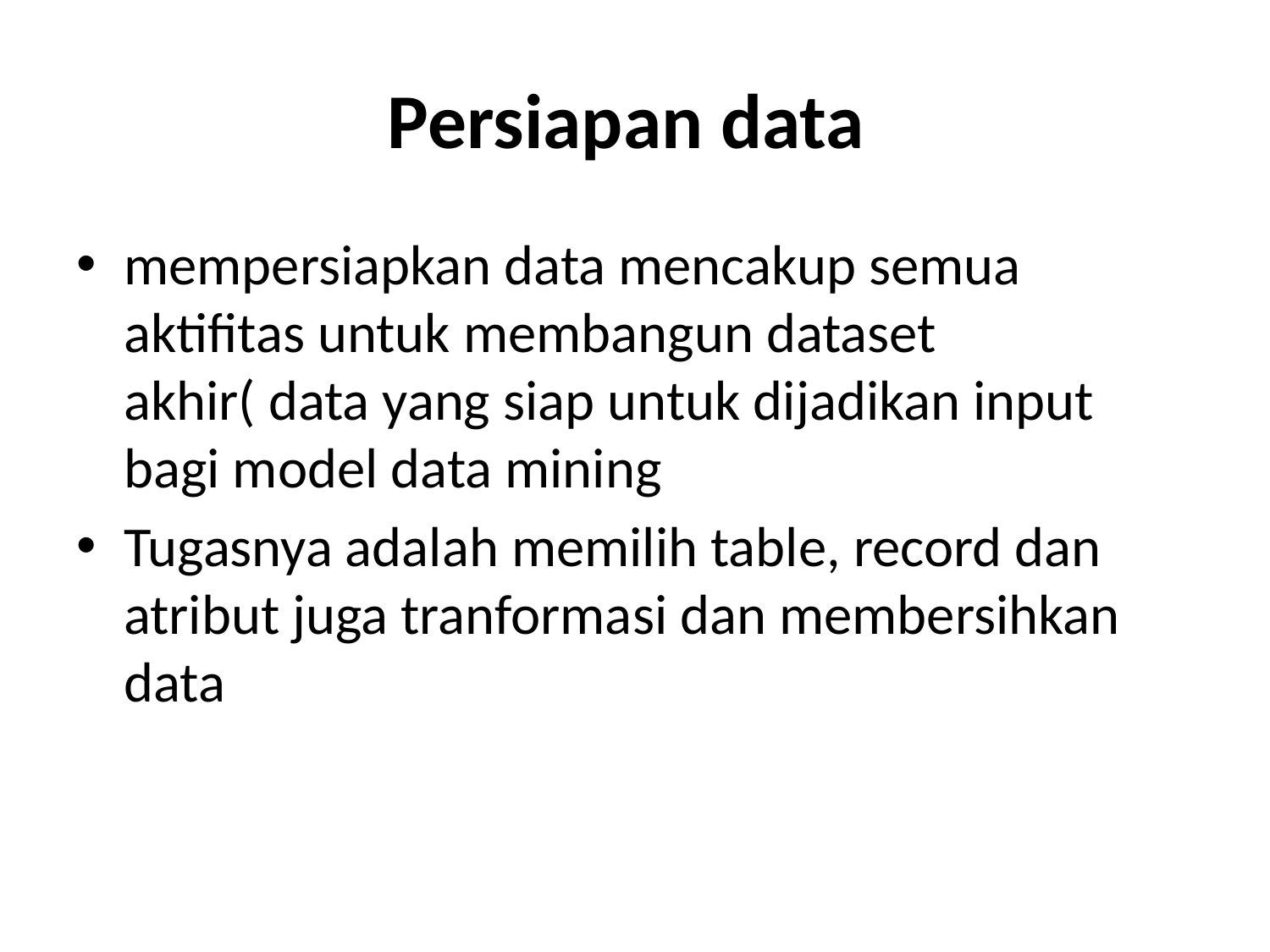

# Persiapan data
mempersiapkan data mencakup semua aktifitas untuk membangun dataset akhir( data yang siap untuk dijadikan input bagi model data mining
Tugasnya adalah memilih table, record dan atribut juga tranformasi dan membersihkan data